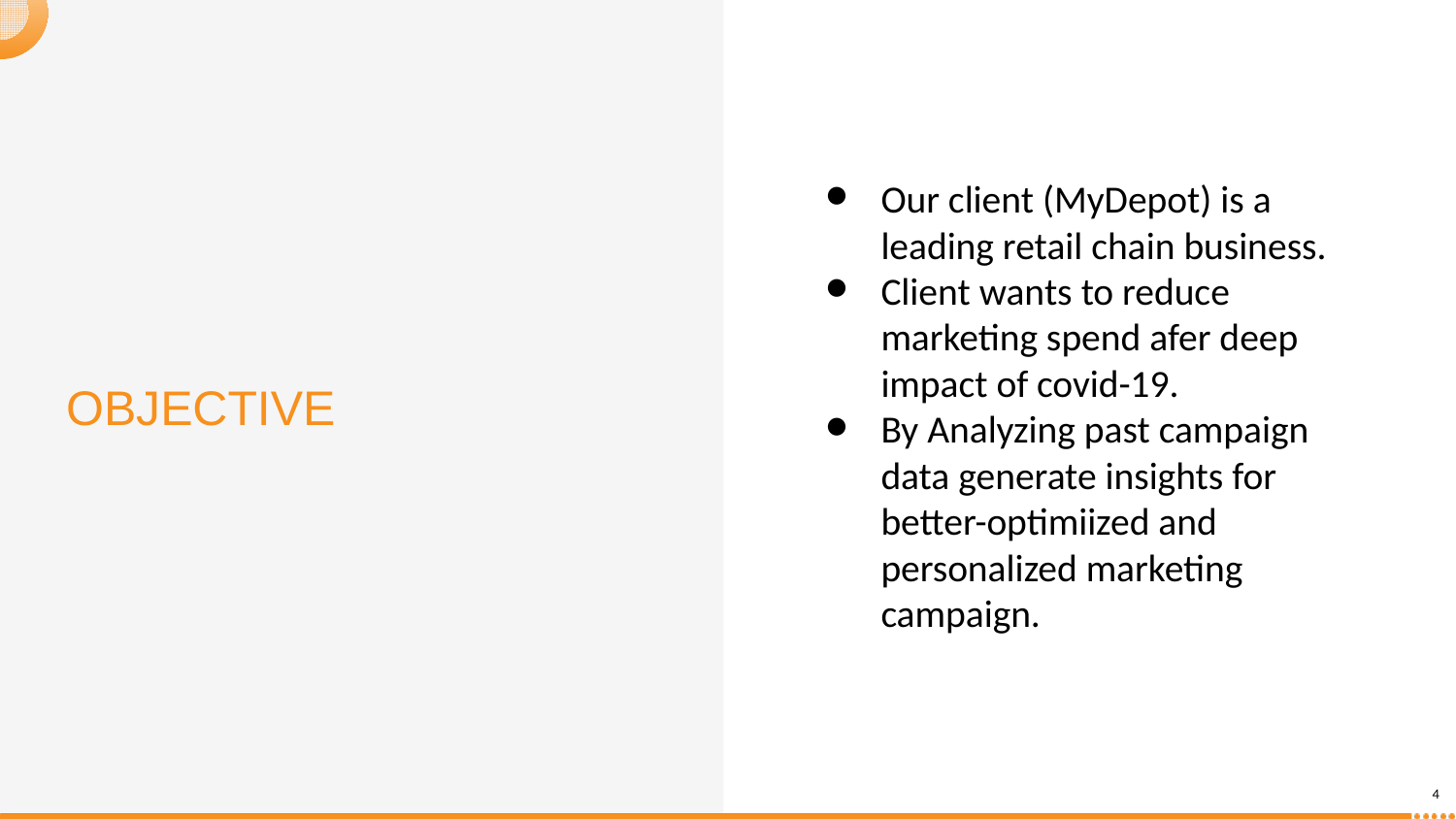

# OBJECTIVE
Our client (MyDepot) is a leading retail chain business.
Client wants to reduce marketing spend afer deep impact of covid-19.
By Analyzing past campaign data generate insights for better-optimiized and personalized marketing campaign.